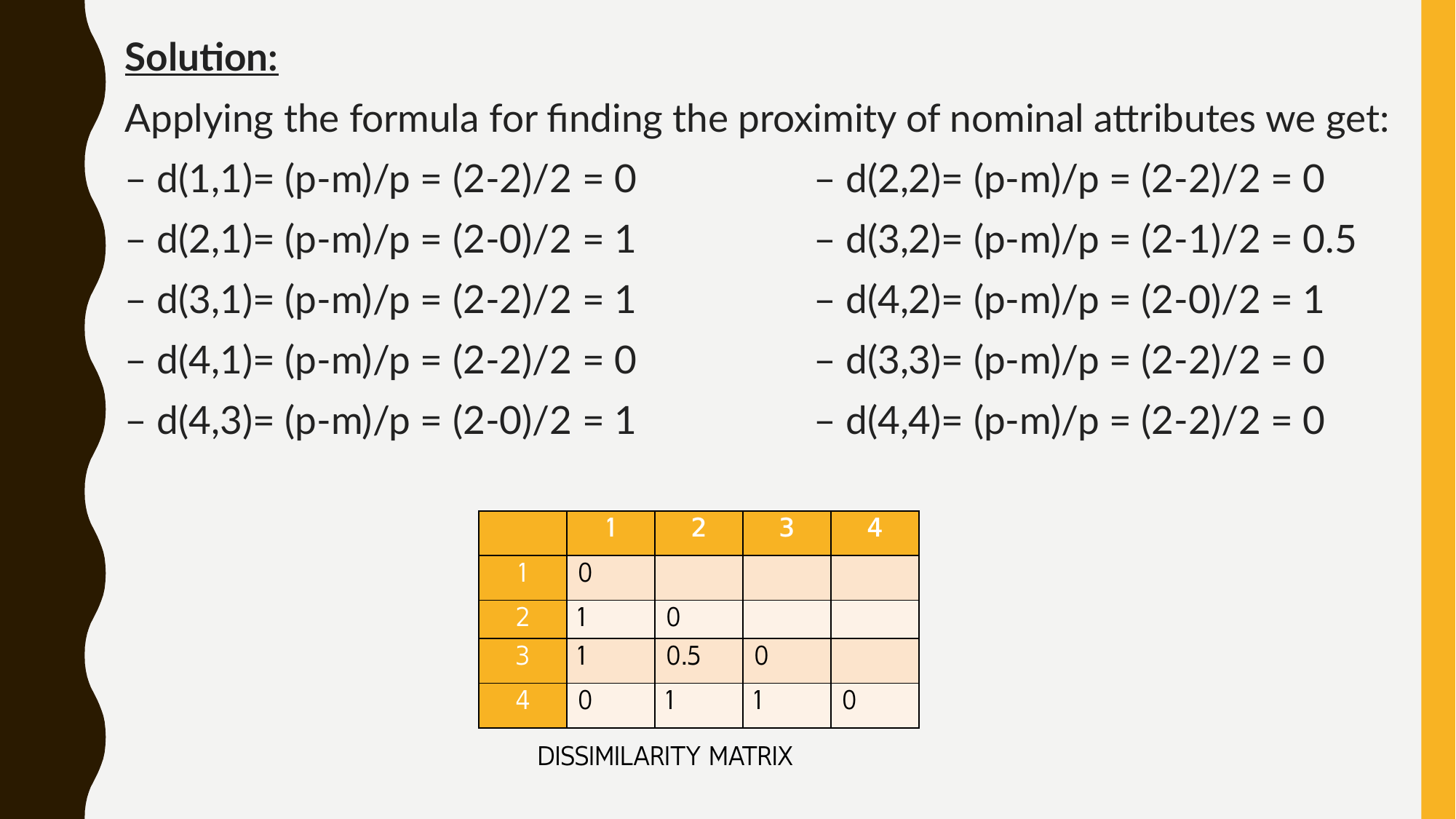

Solution:
Applying the formula for finding the proximity of nominal attributes we get:
– d(1,1)= (p-m)/p = (2-2)/2 = 0                  – d(2,2)= (p-m)/p = (2-2)/2 = 0
– d(2,1)= (p-m)/p = (2-0)/2 = 1                  – d(3,2)= (p-m)/p = (2-1)/2 = 0.5
– d(3,1)= (p-m)/p = (2-2)/2 = 1                  – d(4,2)= (p-m)/p = (2-0)/2 = 1
– d(4,1)= (p-m)/p = (2-2)/2 = 0                  – d(3,3)= (p-m)/p = (2-2)/2 = 0
– d(4,3)= (p-m)/p = (2-0)/2 = 1                  – d(4,4)= (p-m)/p = (2-2)/2 = 0
|  | 1 | 2 | 3 | 4 |
| --- | --- | --- | --- | --- |
| 1 | 0 |  |  |  |
| 2 | 1 | 0 |  |  |
| 3 | 1 | 0.5 | 0 |  |
| 4 | 0 | 1 | 1 | 0 |
DISSIMILARITY MATRIX